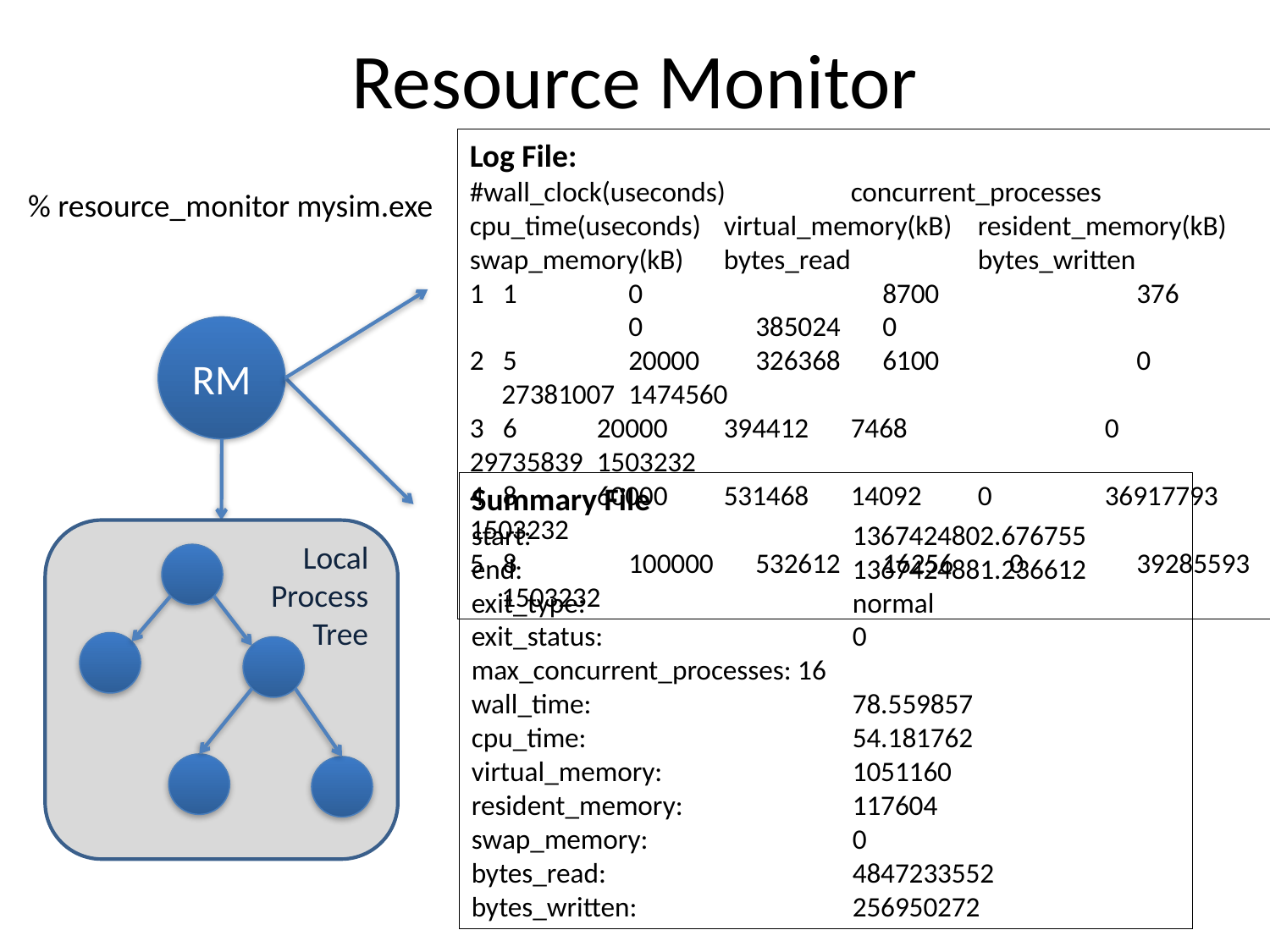

# Resource Monitor
Log File:
#wall_clock(useconds)	concurrent_processes cpu_time(useconds)	virtual_memory(kB)	resident_memory(kB)	 swap_memory(kB)	bytes_read	bytes_written
1   1	0		8700		376		0	385024	0
2   5	20000	326368	6100		0	27381007	1474560
3   6	20000	394412	7468		0	29735839	1503232
4   8	60000	531468	14092	0	36917793	1503232
5   8	100000	532612	16256	0	39285593	1503232
% resource_monitor mysim.exe
RM
Summary File
start:                        		1367424802.676755
end:                          		1367424881.236612
exit_type:                    		normal
exit_status:                  		0
max_concurrent_processes: 16
wall_time:                    		78.559857
cpu_time:                     		54.181762
virtual_memory:               	1051160
resident_memory:              	117604
swap_memory:                  	0
bytes_read:                   	4847233552
bytes_written:                	256950272
Local
Process
Tree